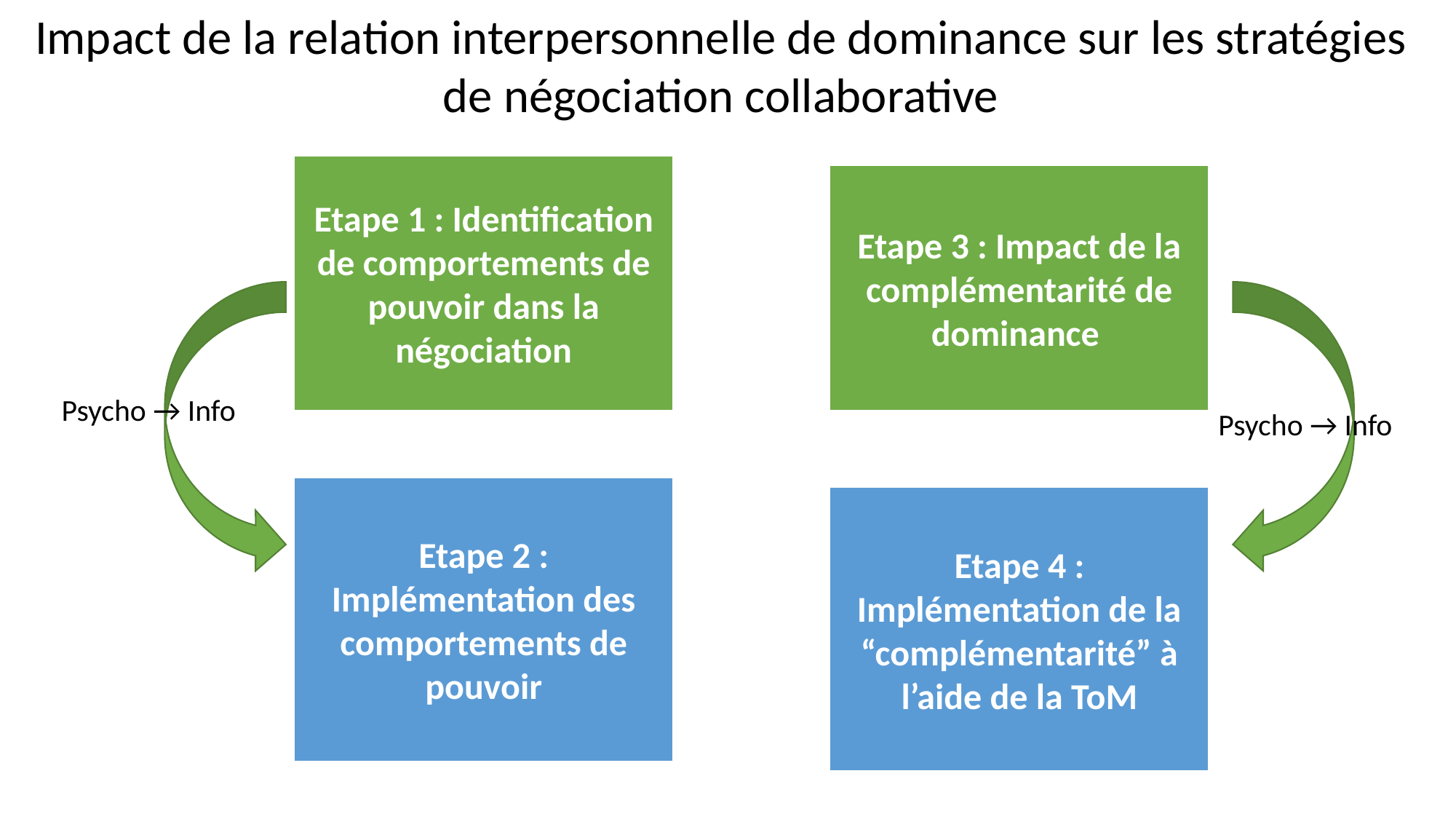

Impact de la relation interpersonnelle de dominance sur les stratégies de négociation collaborative
Etape 1 : Identification de comportements de pouvoir dans la négociation
Etape 3 : Impact de la complémentarité de dominance

Psycho → Info
Psycho → Info
Etape 2 : Implémentation des comportements de pouvoir
Etape 4 : Implémentation de la “complémentarité” à l’aide de la ToM